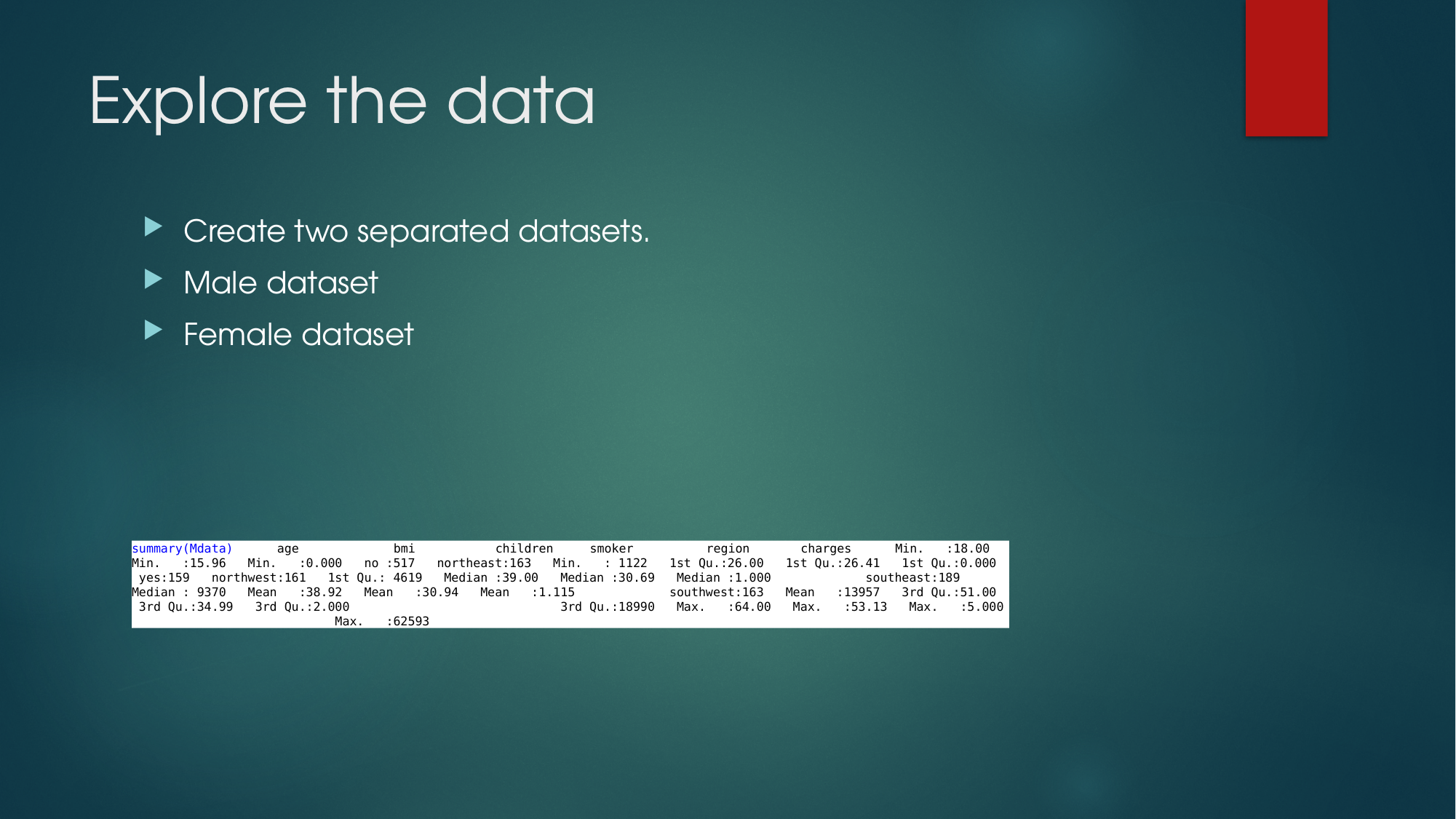

# Explore the data
Create two separated datasets.
Male dataset
Female dataset

summary(Mdata)      age             bmi           children     smoker          region       charges      Min.   :18.00   Min.   :15.96   Min.   :0.000   no :517   northeast:163   Min.   : 1122   1st Qu.:26.00   1st Qu.:26.41   1st Qu.:0.000   yes:159   northwest:161   1st Qu.: 4619   Median :39.00   Median :30.69   Median :1.000             southeast:189   Median : 9370   Mean   :38.92   Mean   :30.94   Mean   :1.115             southwest:163   Mean   :13957   3rd Qu.:51.00   3rd Qu.:34.99   3rd Qu.:2.000                             3rd Qu.:18990   Max.   :64.00   Max.   :53.13   Max.   :5.000                             Max.   :62593